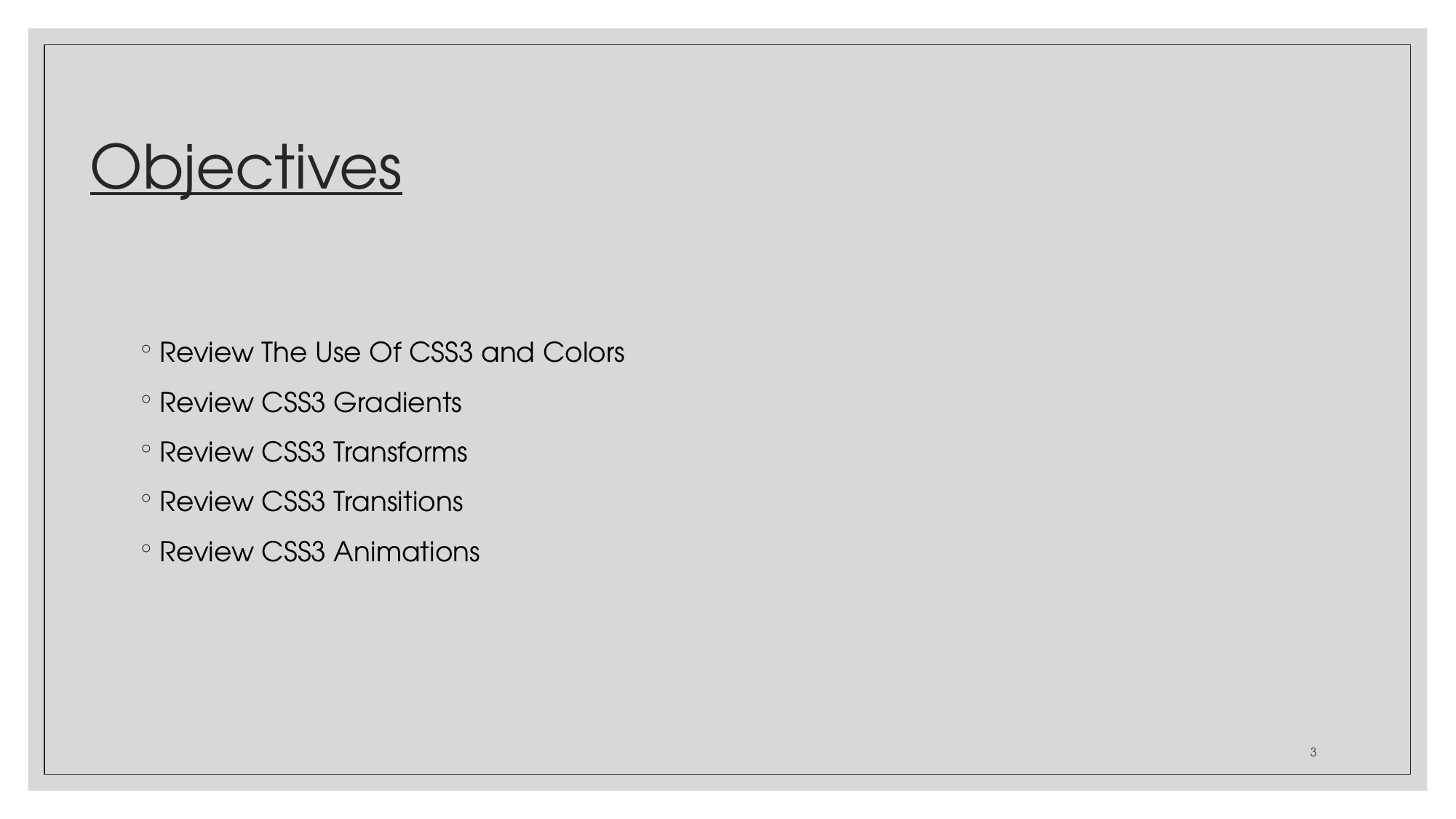

# Objectives
Review The Use Of CSS3 and Colors
Review CSS3 Gradients
Review CSS3 Transforms
Review CSS3 Transitions
Review CSS3 Animations
3